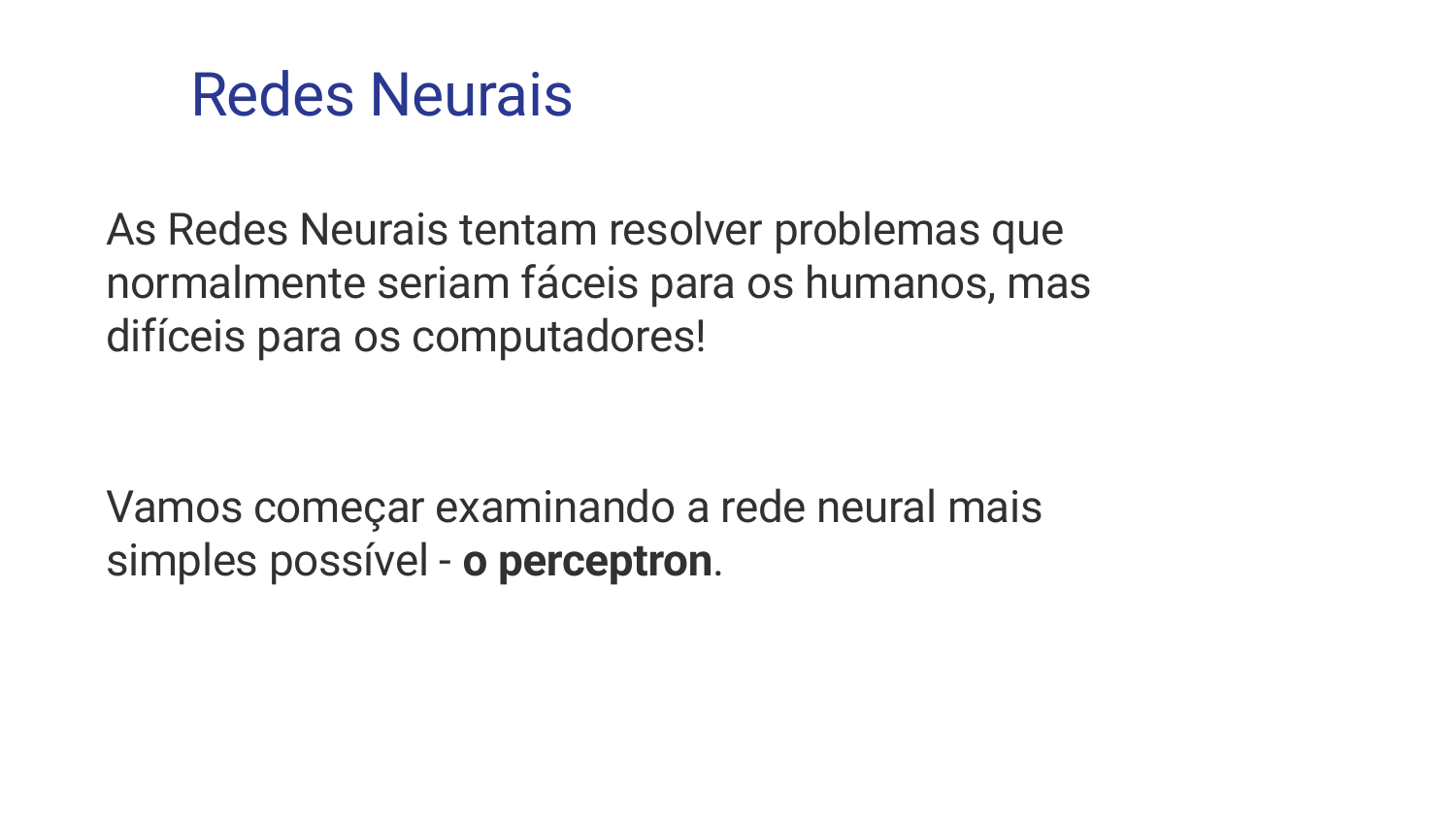

Redes Neurais
As Redes Neurais tentam resolver problemas que normalmente seriam fáceis para os humanos, mas difíceis para os computadores!

Vamos começar examinando a rede neural mais simples possível - o perceptron.